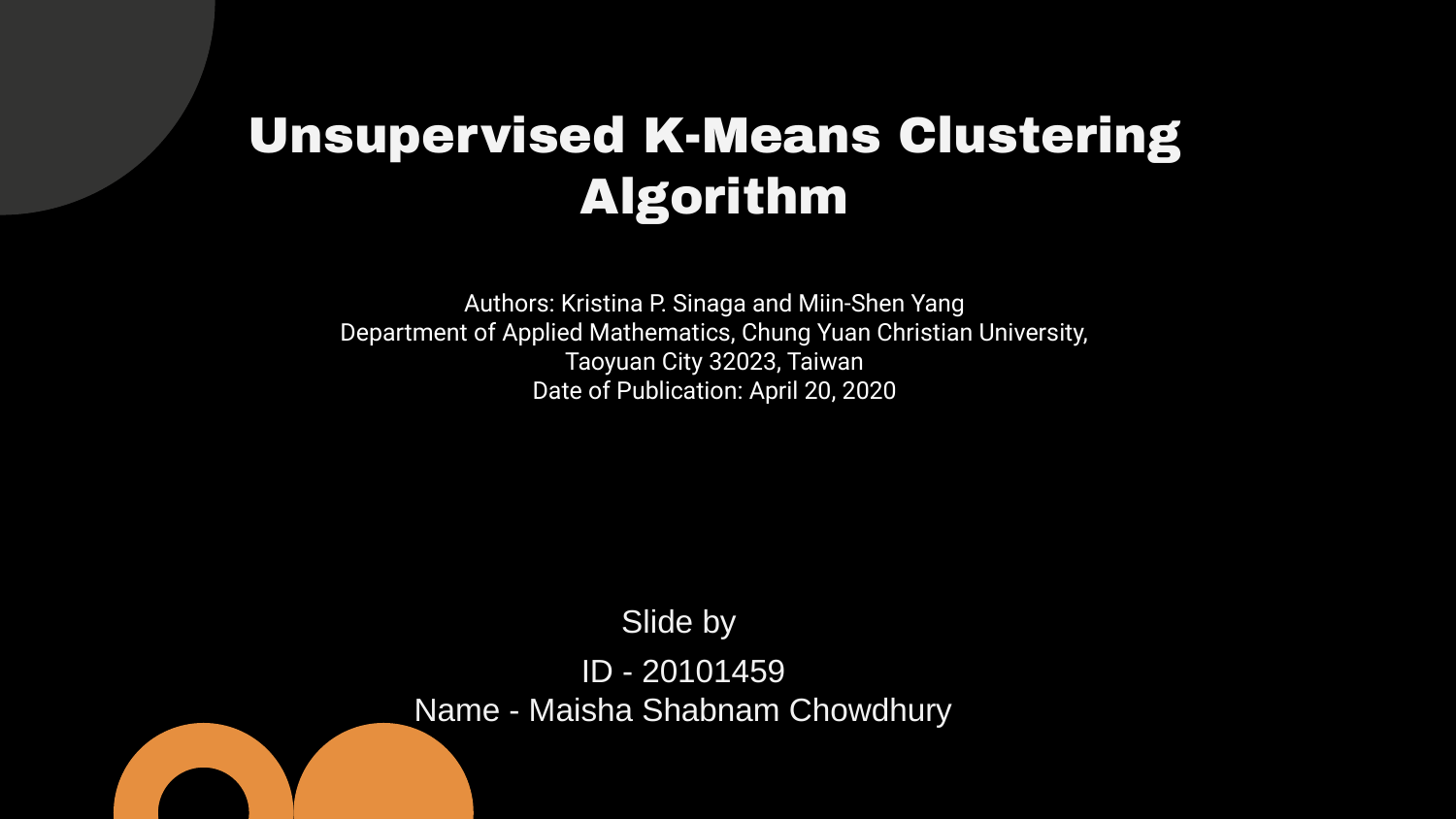

# Unsupervised K-Means Clustering Algorithm
Authors: Kristina P. Sinaga and Miin-Shen Yang
Department of Applied Mathematics, Chung Yuan Christian University, Taoyuan City 32023, Taiwan
Date of Publication: April 20, 2020
Slide by
ID - 20101459
Name - Maisha Shabnam Chowdhury